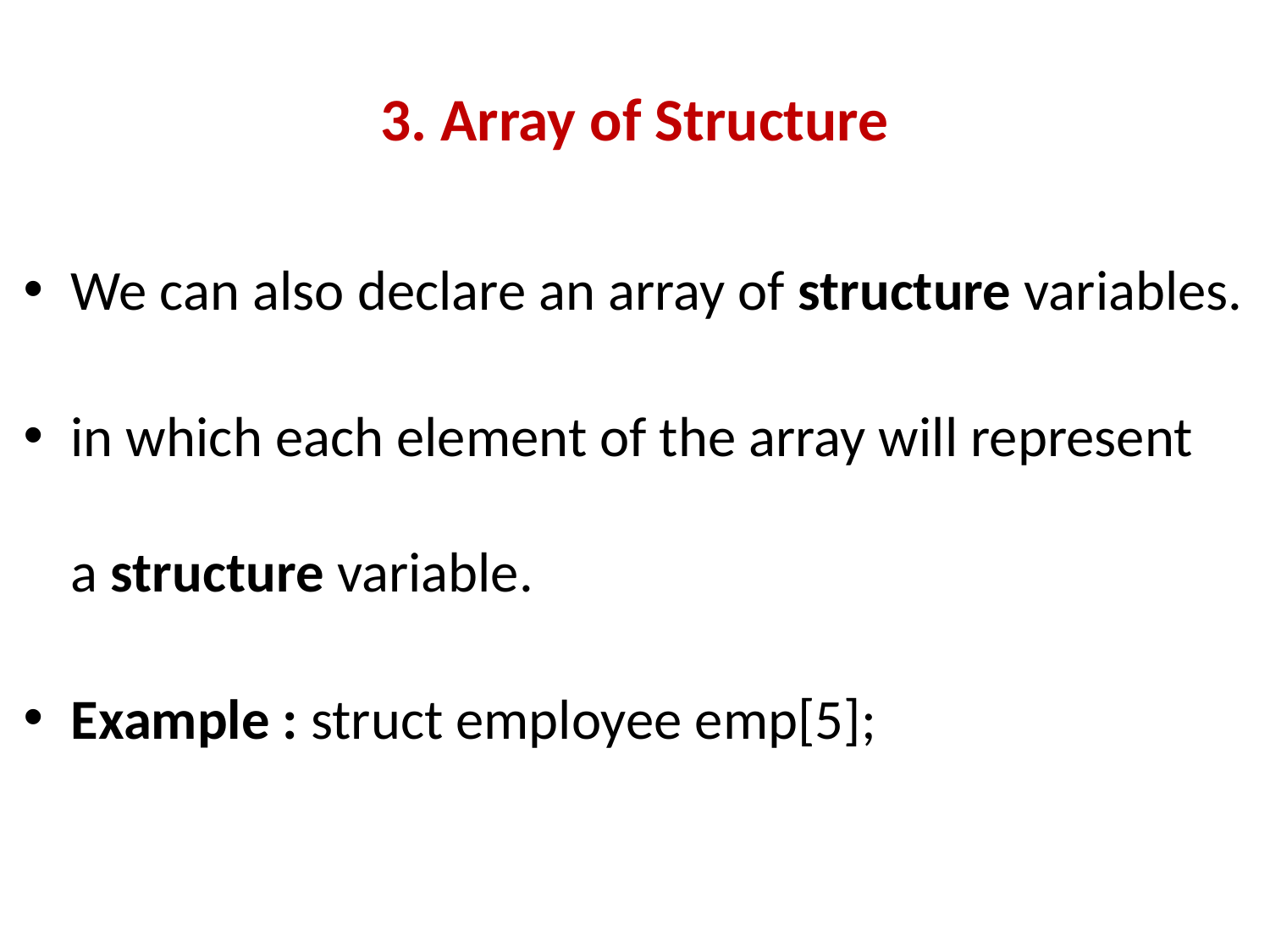

# 3. Array of Structure
We can also declare an array of structure variables.
in which each element of the array will represent a structure variable.
Example : struct employee emp[5];